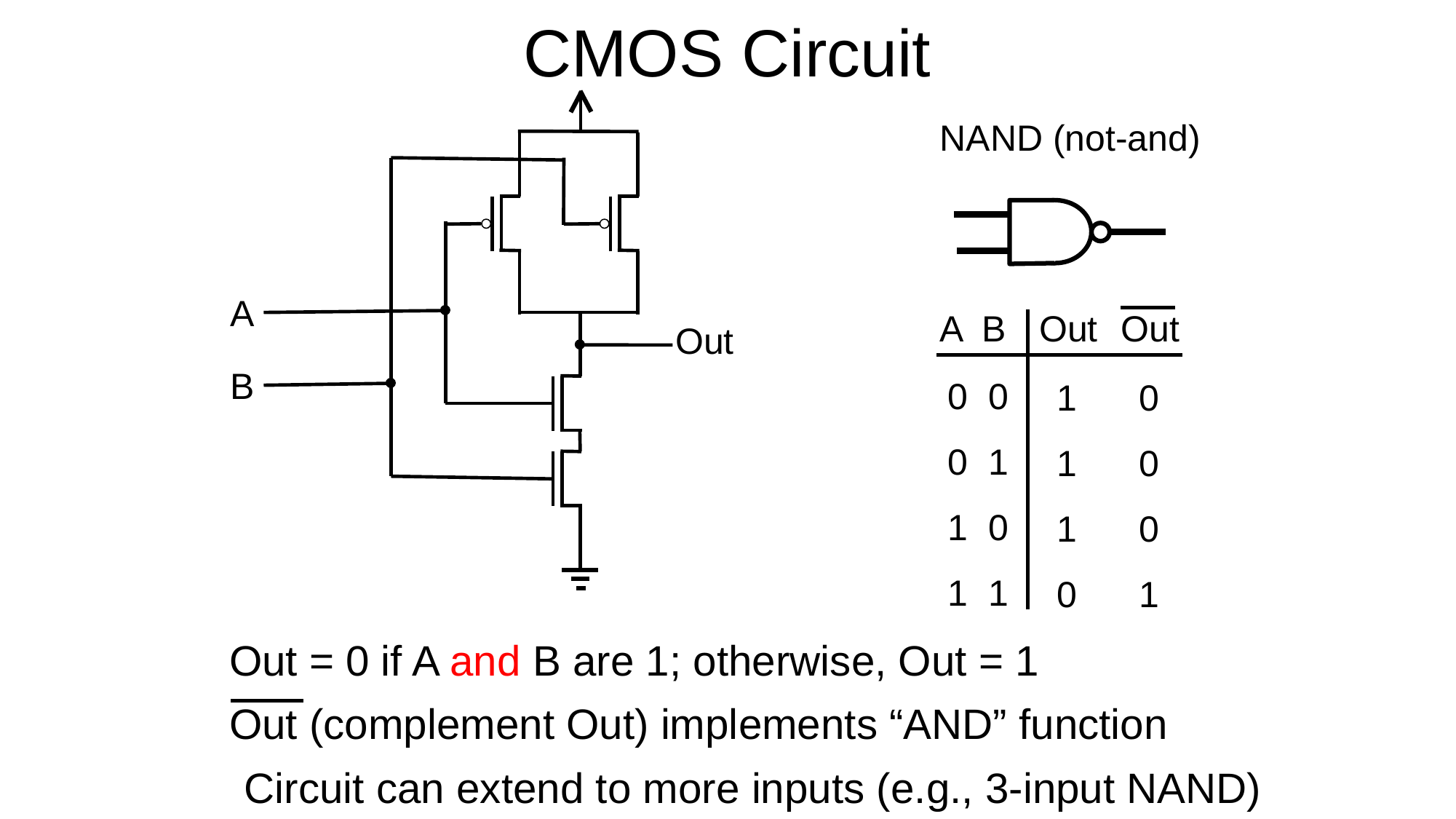

# CMOS Circuit

A

Out

B

NAND (not-and)

Out
0
0
0
1
Out (complement Out) implements “AND” function
A  B
Out
0  0
0  1
1  0
1  1
1
1
1
0
Out = 0 if A and B are 1; otherwise, Out = 1
Circuit can extend to more inputs (e.g., 3-input NAND)